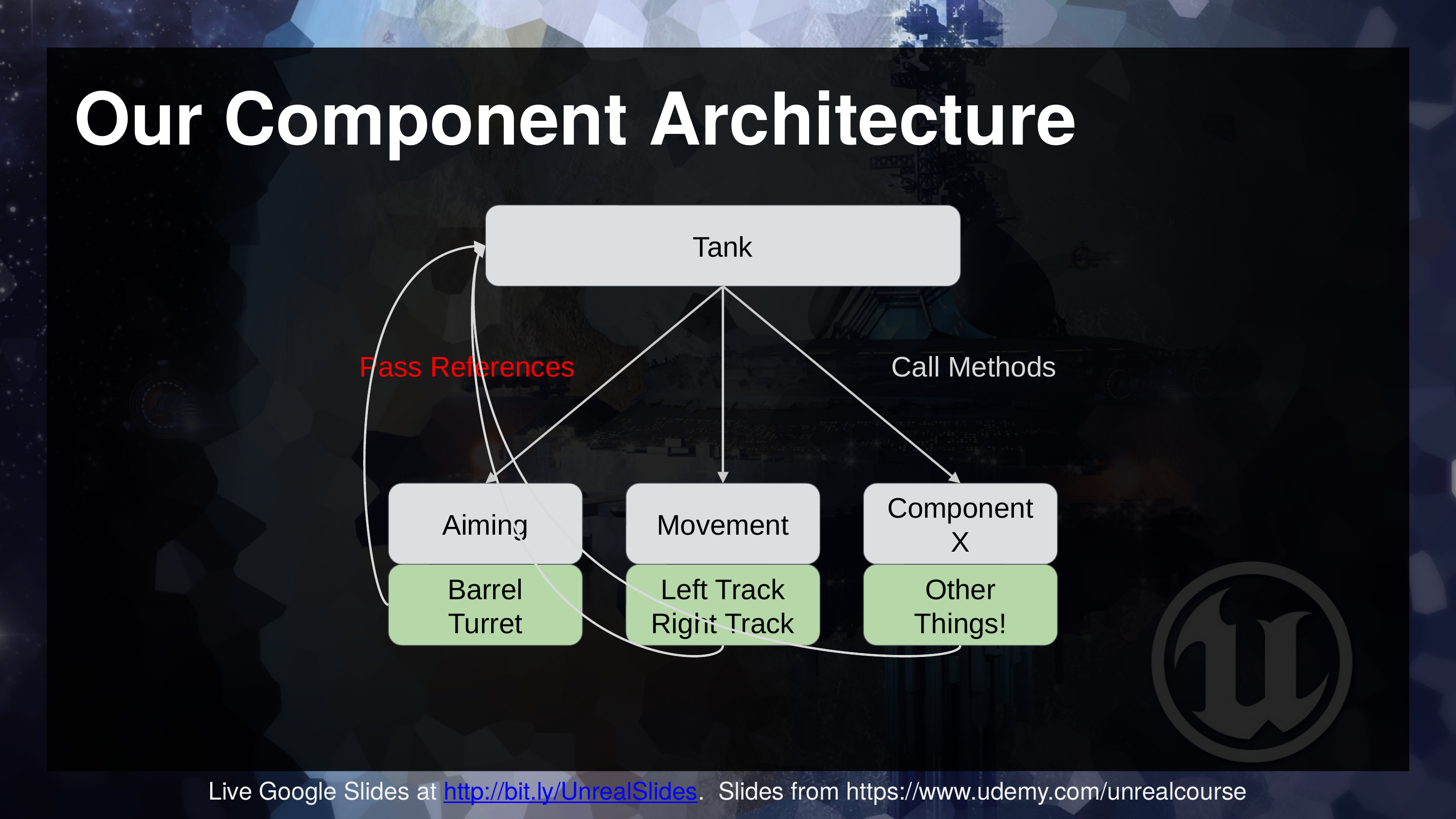

# Our Component Architecture
Tank
Pass References
Call Methods
Aiming
Movement
Component X
Barrel
Turret
Left Track
Right Track
Other Things!